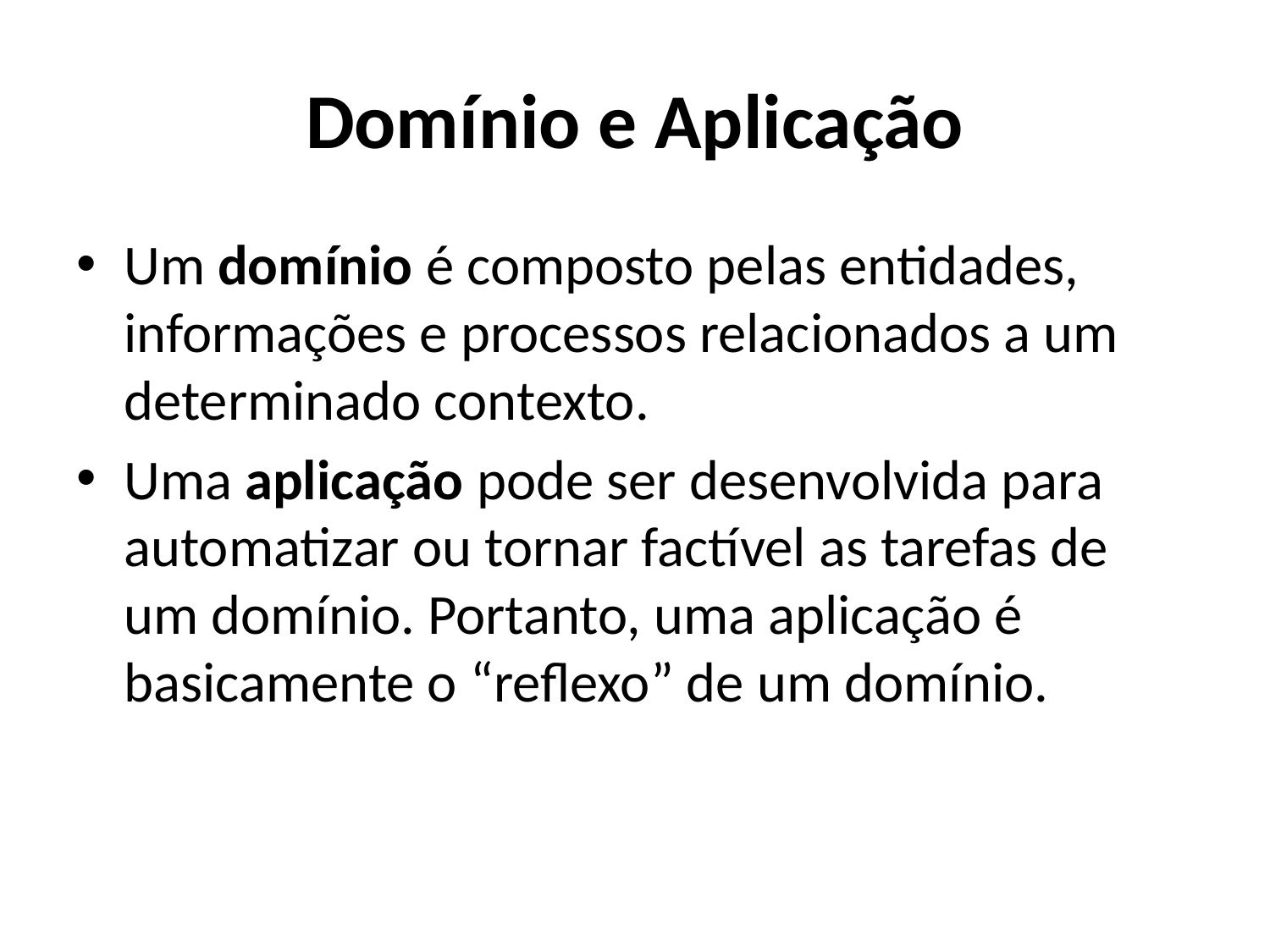

# Domínio e Aplicação
Um domínio é composto pelas entidades, informações e processos relacionados a um determinado contexto.
Uma aplicação pode ser desenvolvida para automatizar ou tornar factível as tarefas de um domínio. Portanto, uma aplicação é basicamente o “reflexo” de um domínio.